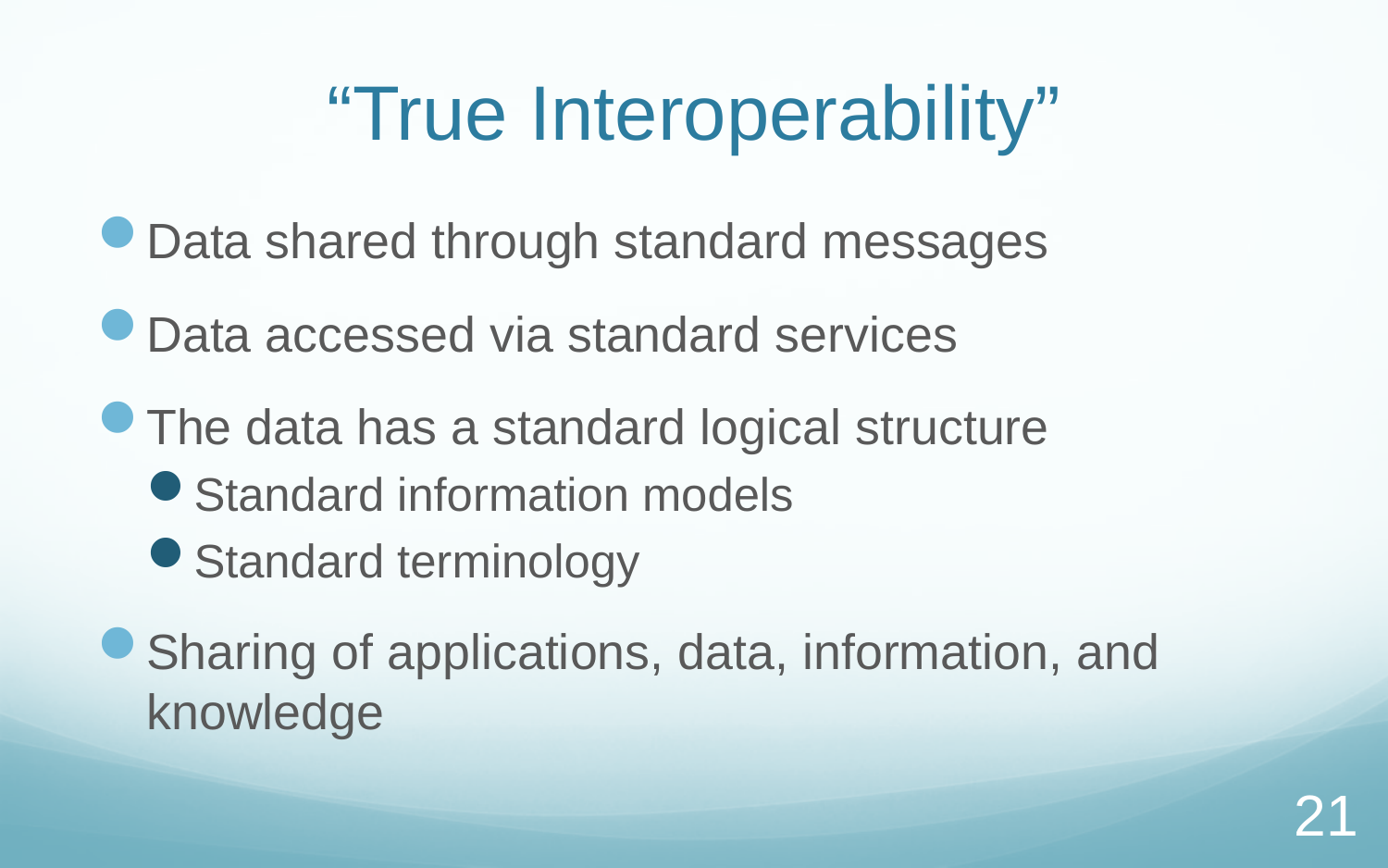

# “True Interoperability”
Data shared through standard messages
Data accessed via standard services
The data has a standard logical structure
Standard information models
Standard terminology
Sharing of applications, data, information, and knowledge
21